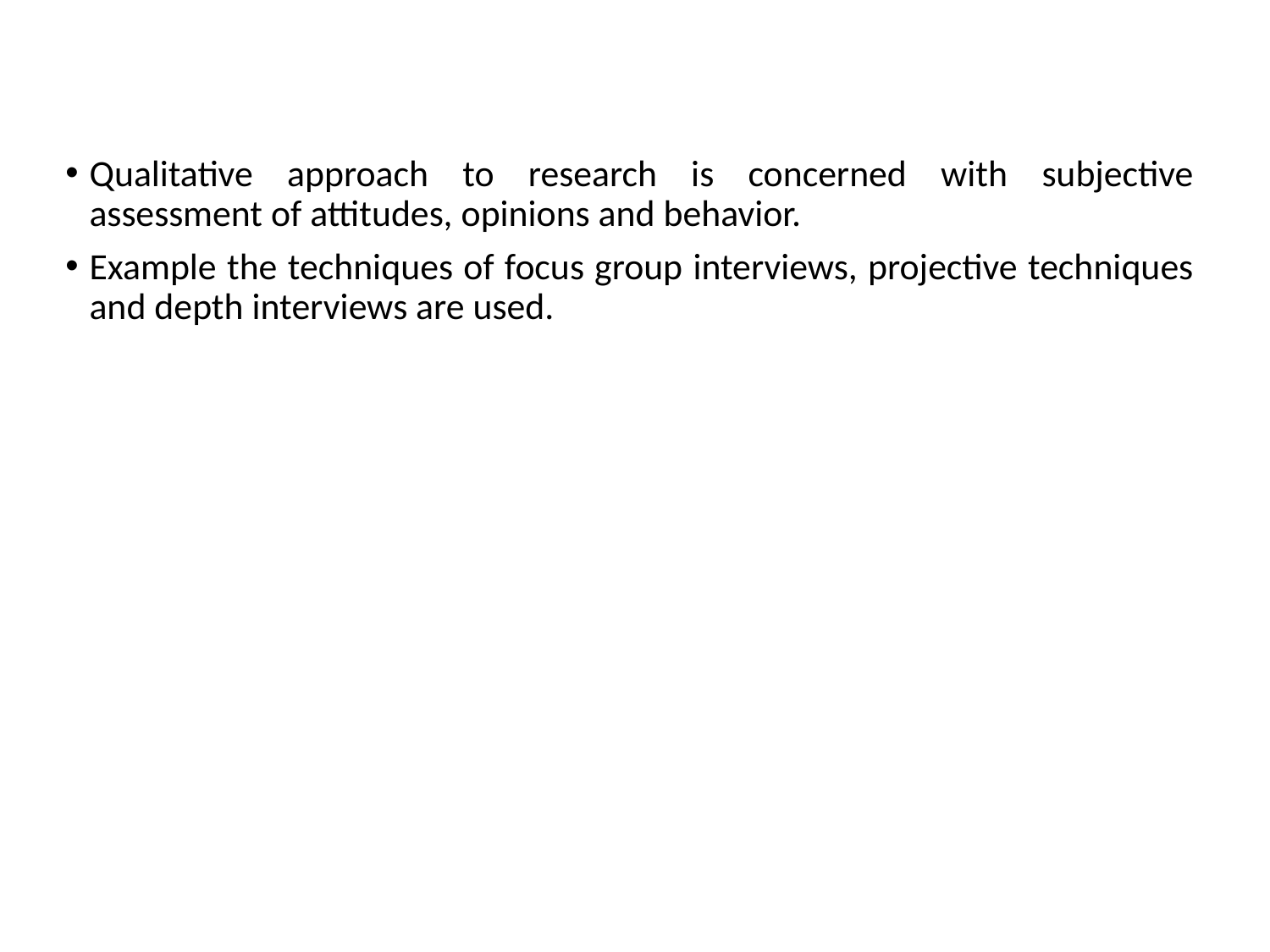

Qualitative approach to research is concerned with subjective assessment of attitudes, opinions and behavior.
Example the techniques of focus group interviews, projective techniques and depth interviews are used.